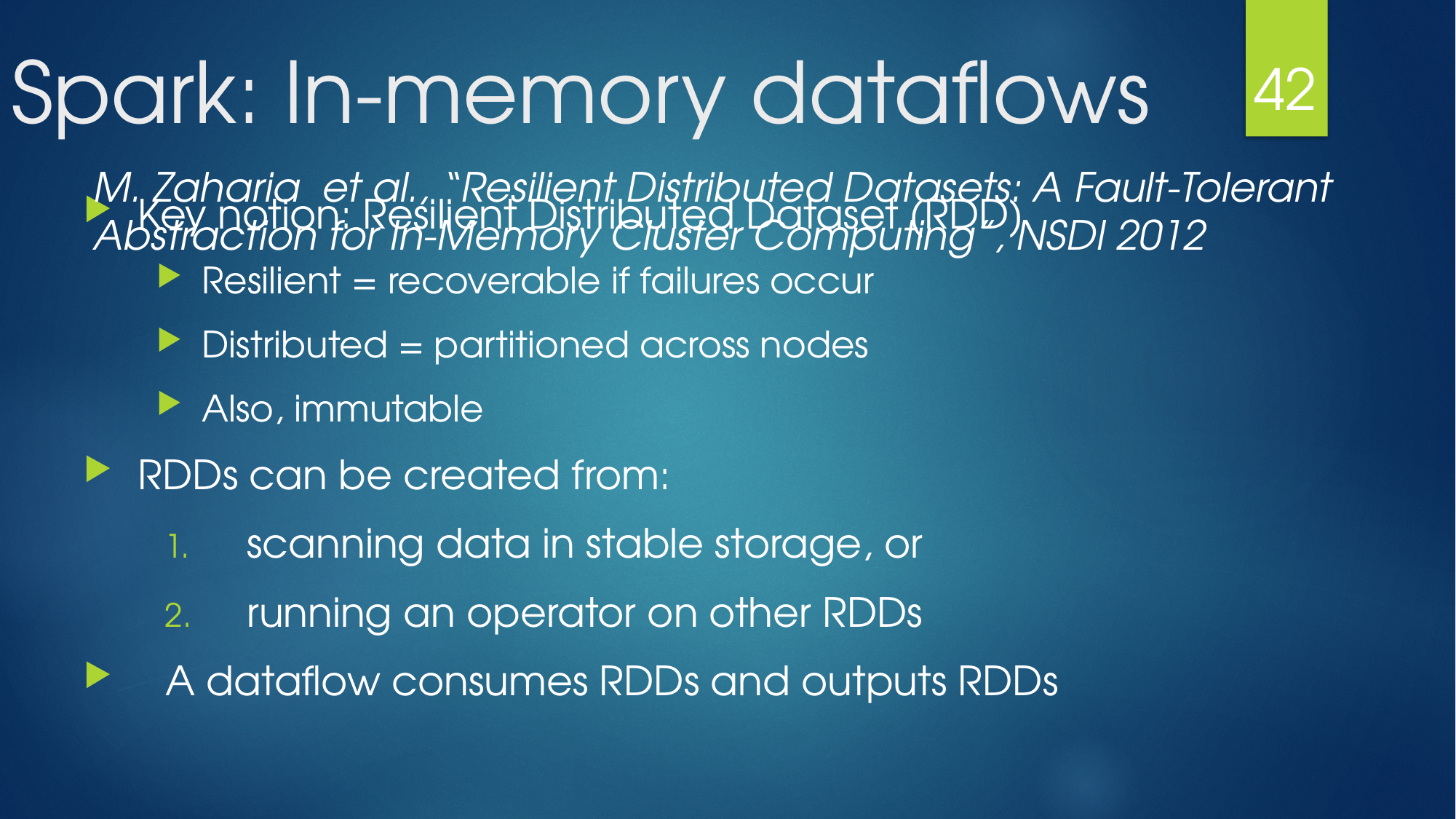

# Spark: In-memory dataflows
42
M. Zaharia  et al., “Resilient Distributed Datasets: A Fault-Tolerant
Abstraction for In-Memory Cluster Computing”, NSDI 2012
Key notion: Resilient Distributed Dataset (RDD)
Resilient = recoverable if failures occur
Distributed = partitioned across nodes
Also, immutable
RDDs can be created from:
scanning data in stable storage, or
running an operator on other RDDs
A dataflow consumes RDDs and outputs RDDs